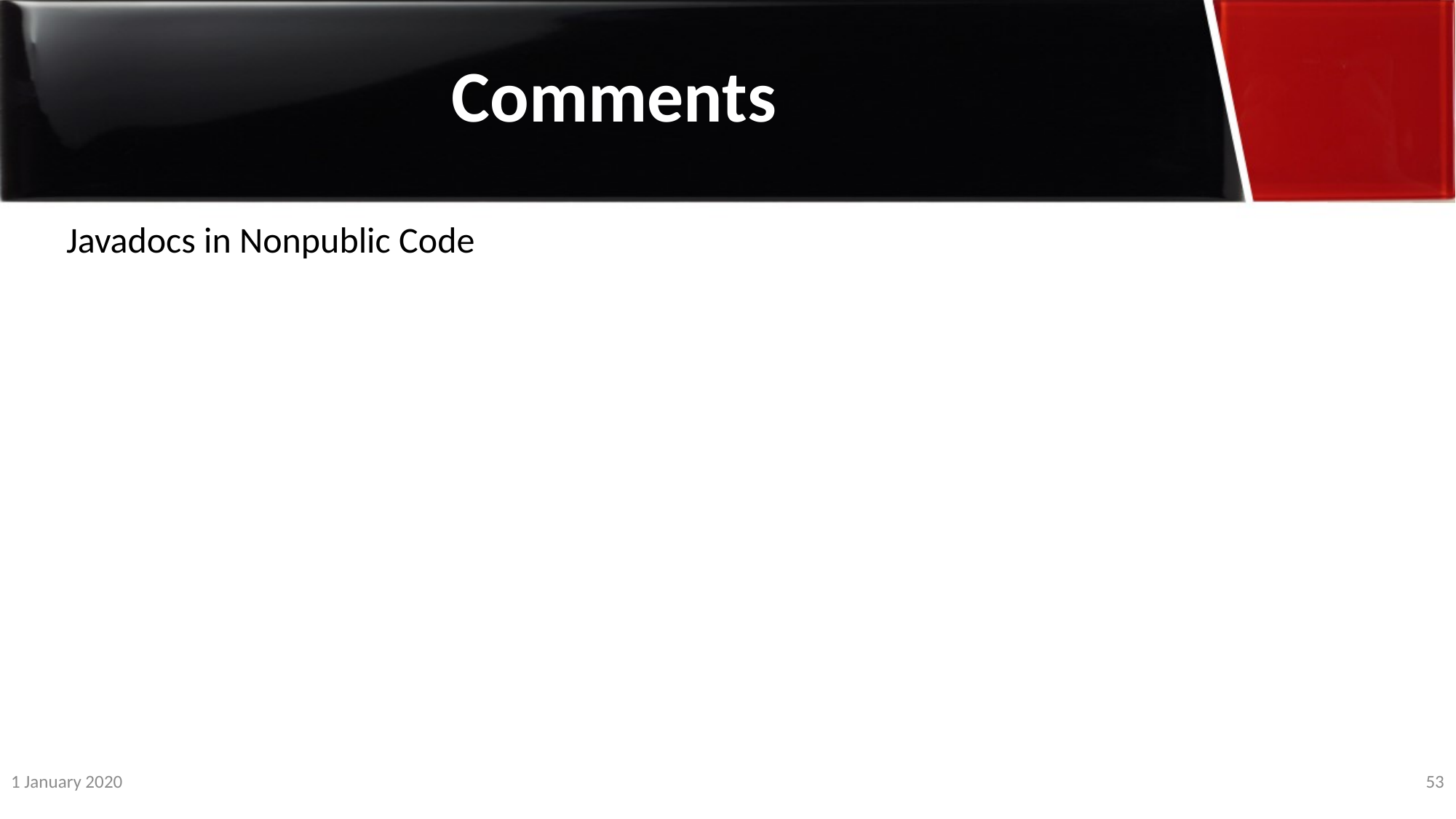

Comments
Javadocs in Nonpublic Code
1 January 2020
53